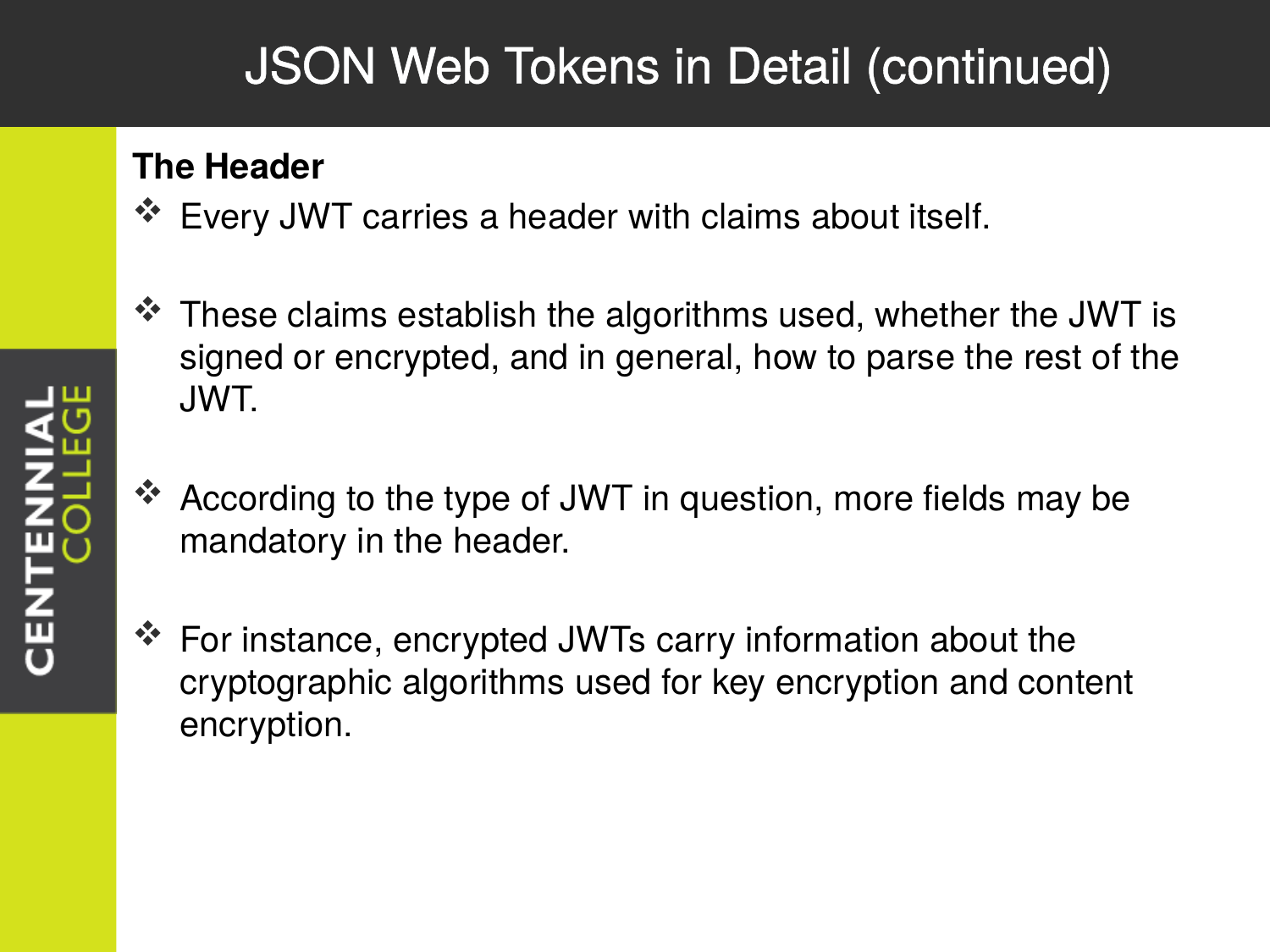

# JSON Web Tokens in Detail (continued)
The Header
Every JWT carries a header with claims about itself.

These claims establish the algorithms used, whether the JWT is signed or encrypted, and in general, how to parse the rest of the JWT.

According to the type of JWT in question, more fields may be mandatory in the header.

For instance, encrypted JWTs carry information about the cryptographic algorithms used for key encryption and content encryption.